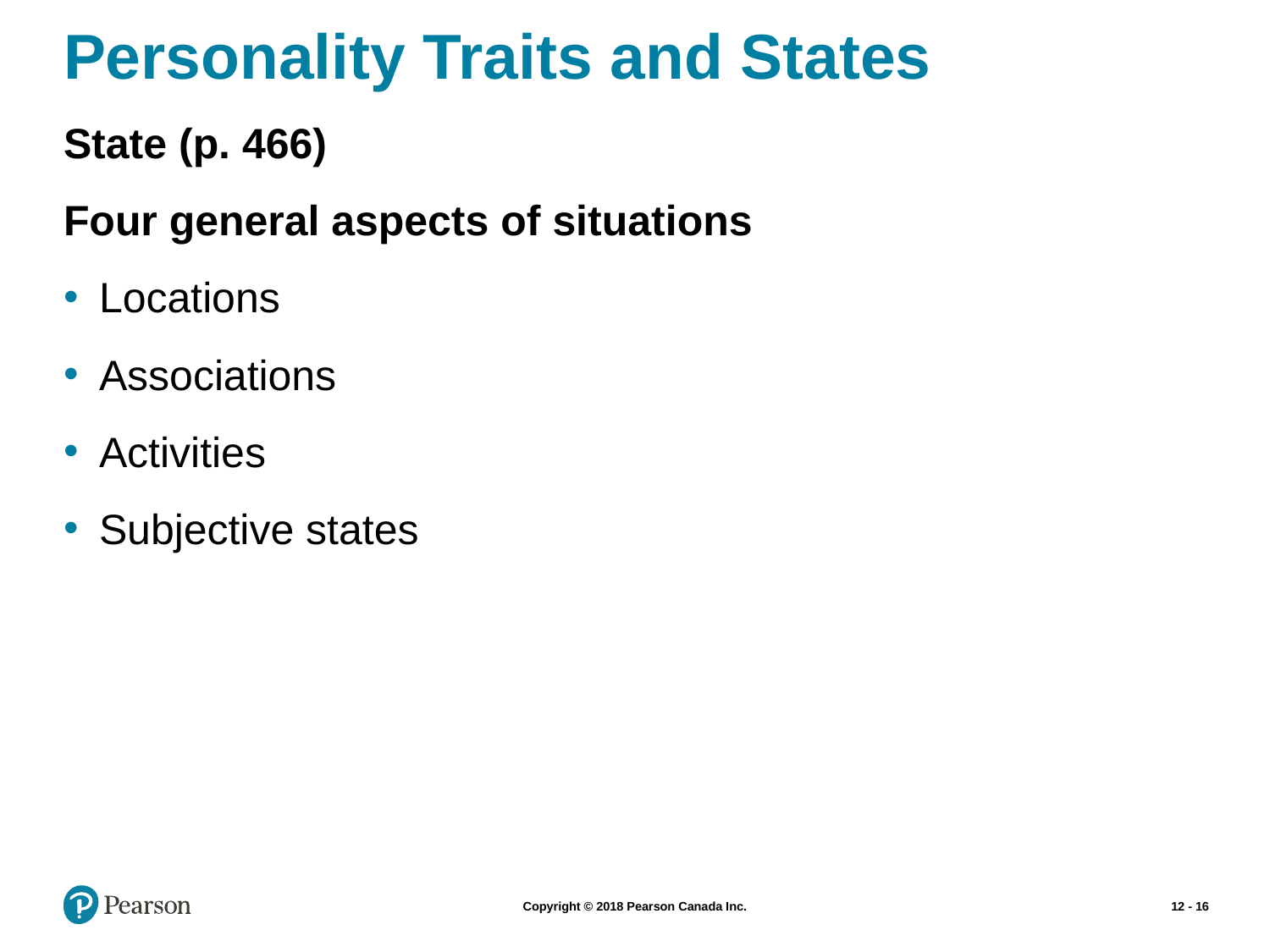

# Personality Traits and States
State (p. 466)
Four general aspects of situations
Locations
Associations
Activities
Subjective states